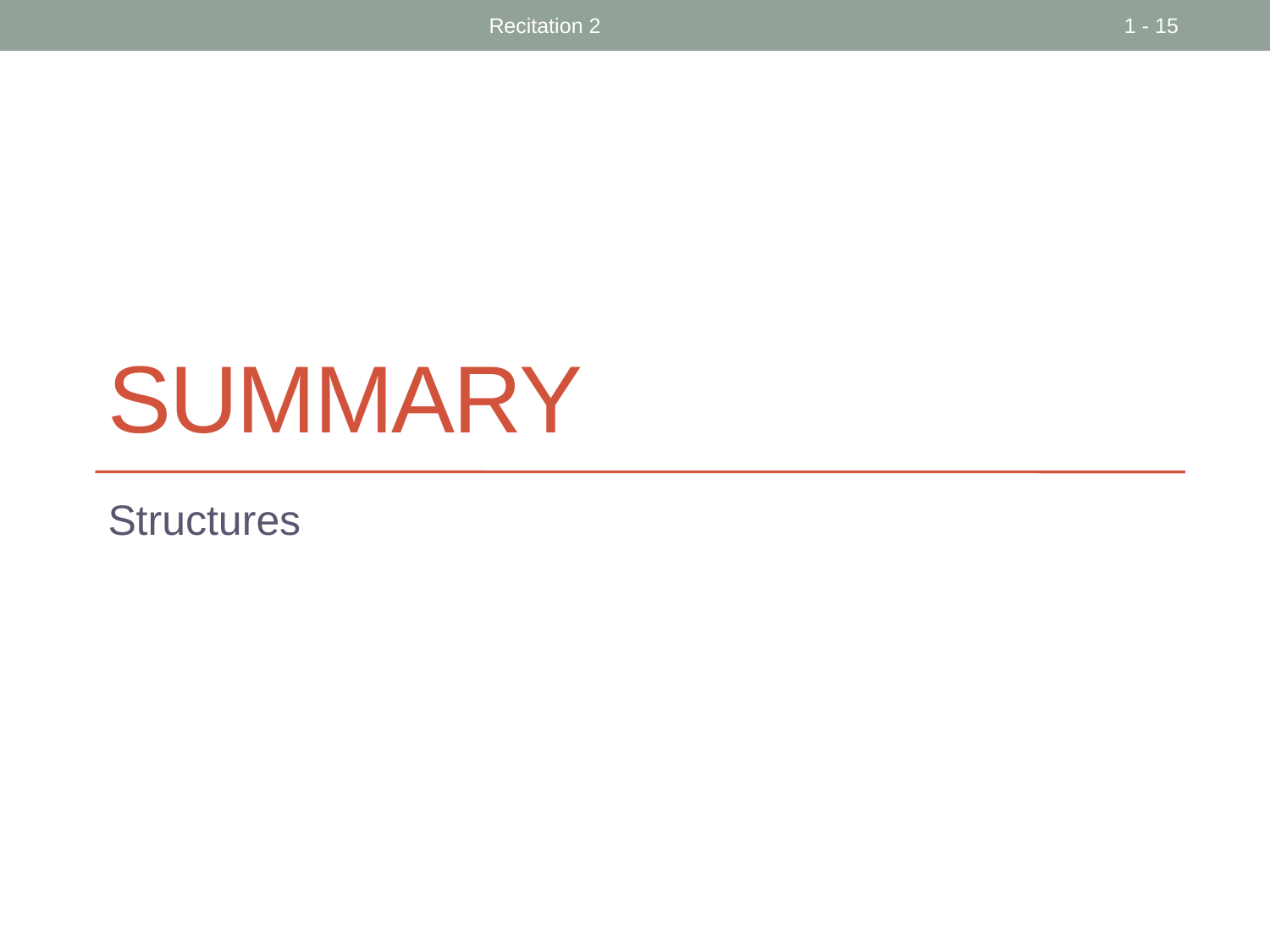

Recitation 2
1 - 15
# summary
Structures